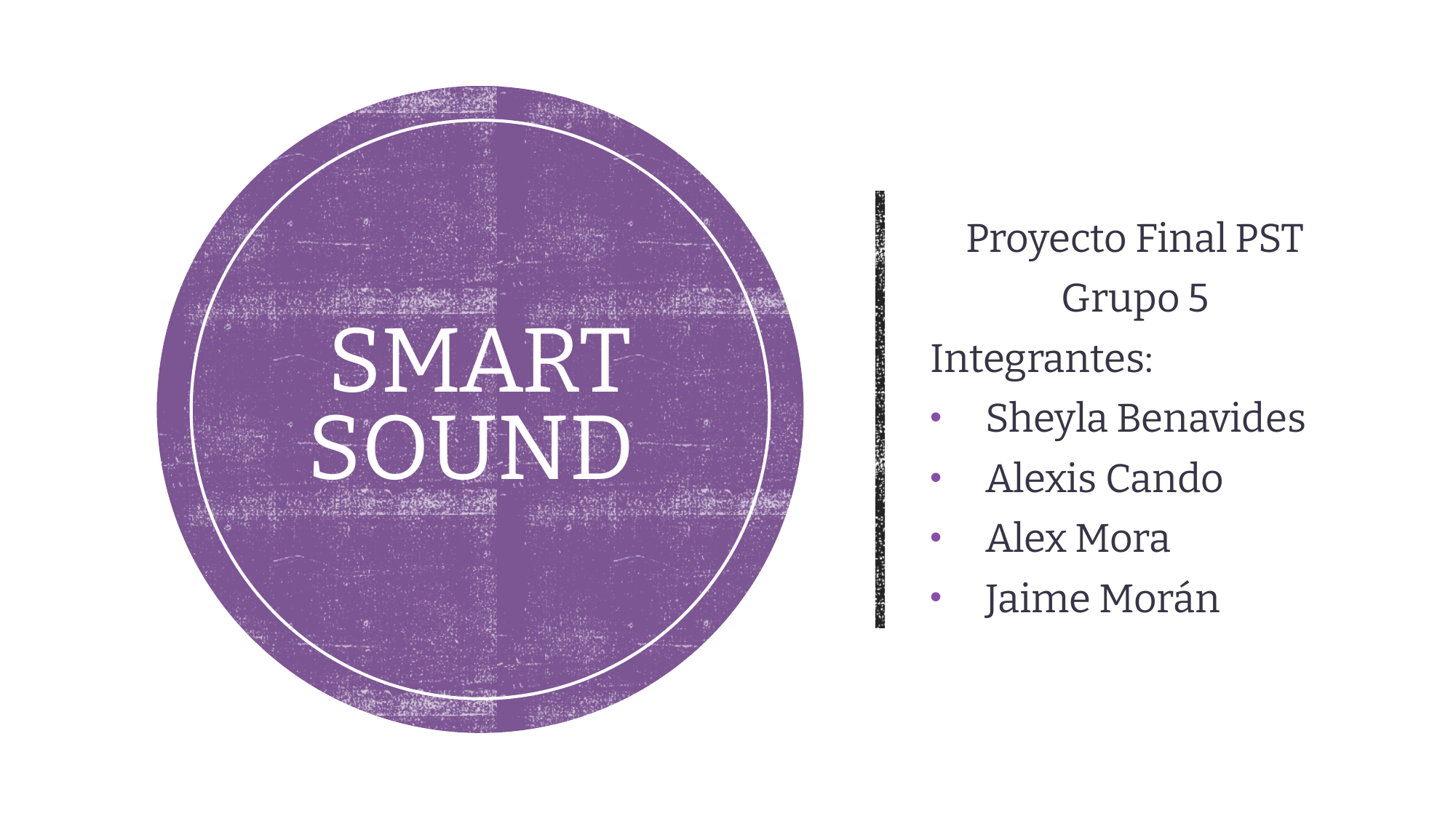

# Smart Sound
Proyecto Final PST
Grupo 5
Integrantes:
Sheyla Benavides
Alexis Cando
Alex Mora
Jaime Morán